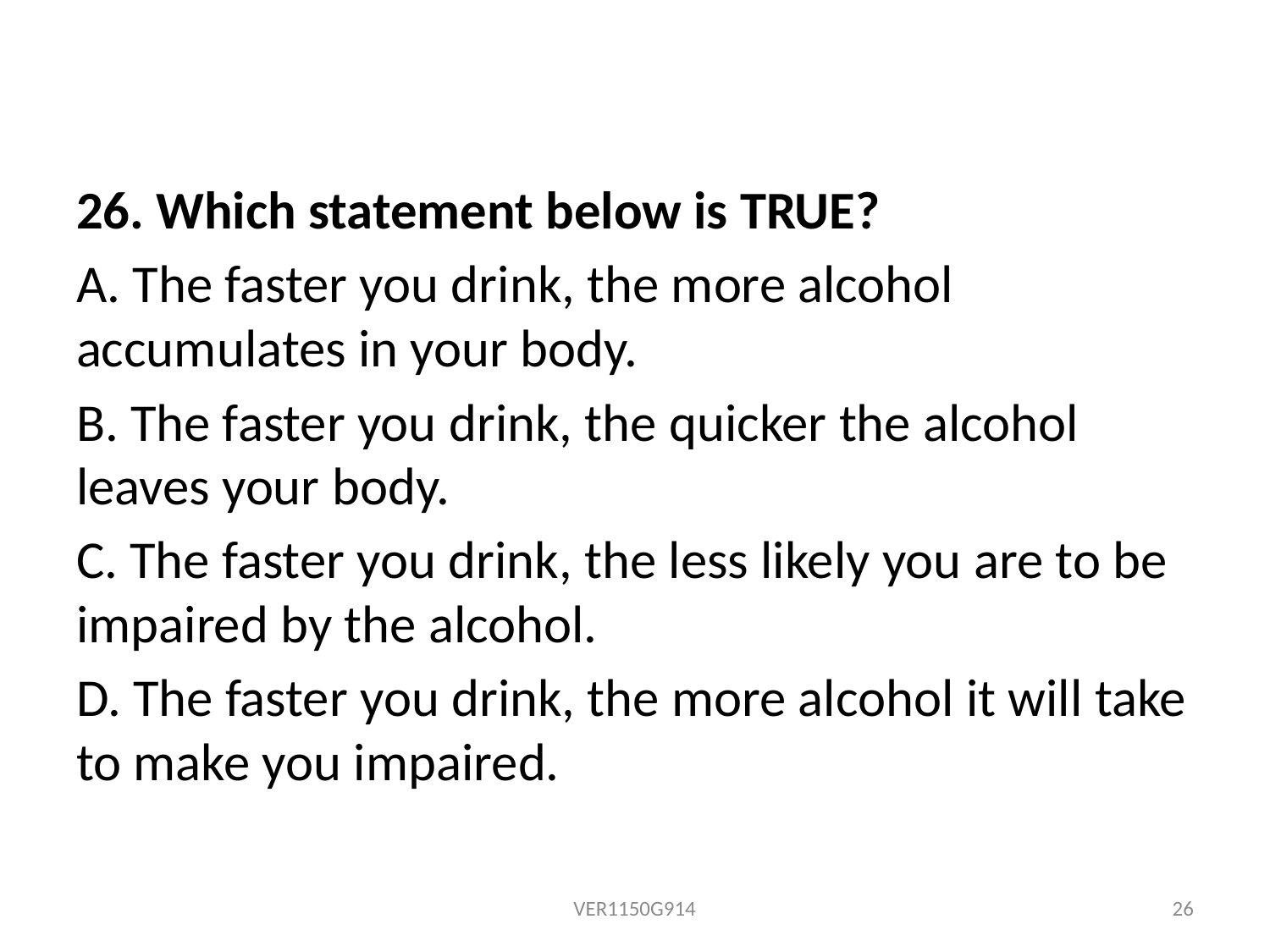

26. Which statement below is TRUE?
A. The faster you drink, the more alcohol accumulates in your body.
B. The faster you drink, the quicker the alcohol leaves your body.
C. The faster you drink, the less likely you are to be impaired by the alcohol.
D. The faster you drink, the more alcohol it will take to make you impaired.

VER1150G914
26